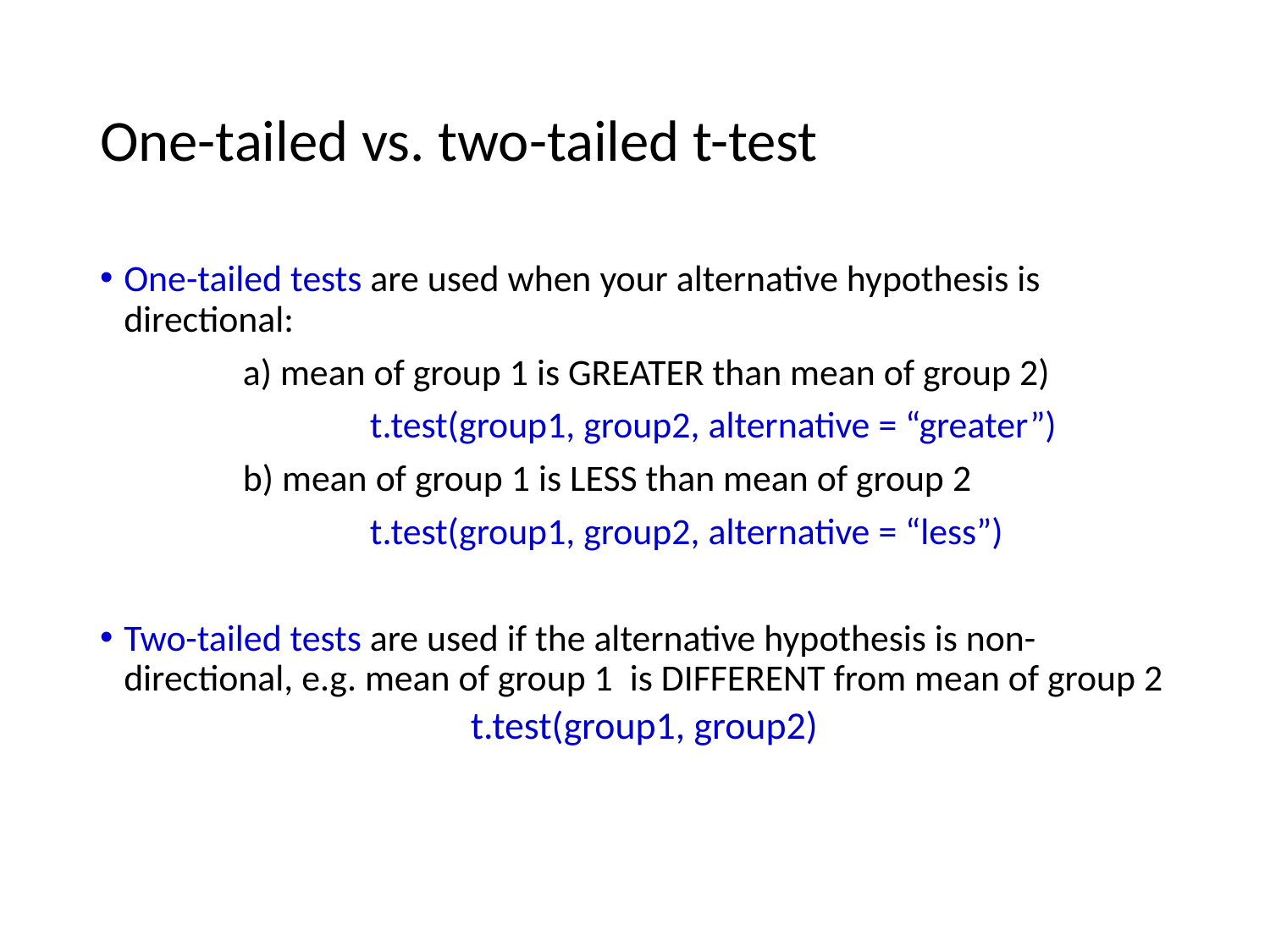

# One-tailed vs. two-tailed t-test
One-tailed tests are used when your alternative hypothesis is directional:
	a) mean of group 1 is GREATER than mean of group 2)
		t.test(group1, group2, alternative = “greater”)
	b) mean of group 1 is LESS than mean of group 2
		t.test(group1, group2, alternative = “less”)

Two-tailed tests are used if the alternative hypothesis is non-directional, e.g. mean of group 1  is DIFFERENT from mean of group 2
		 t.test(group1, group2)